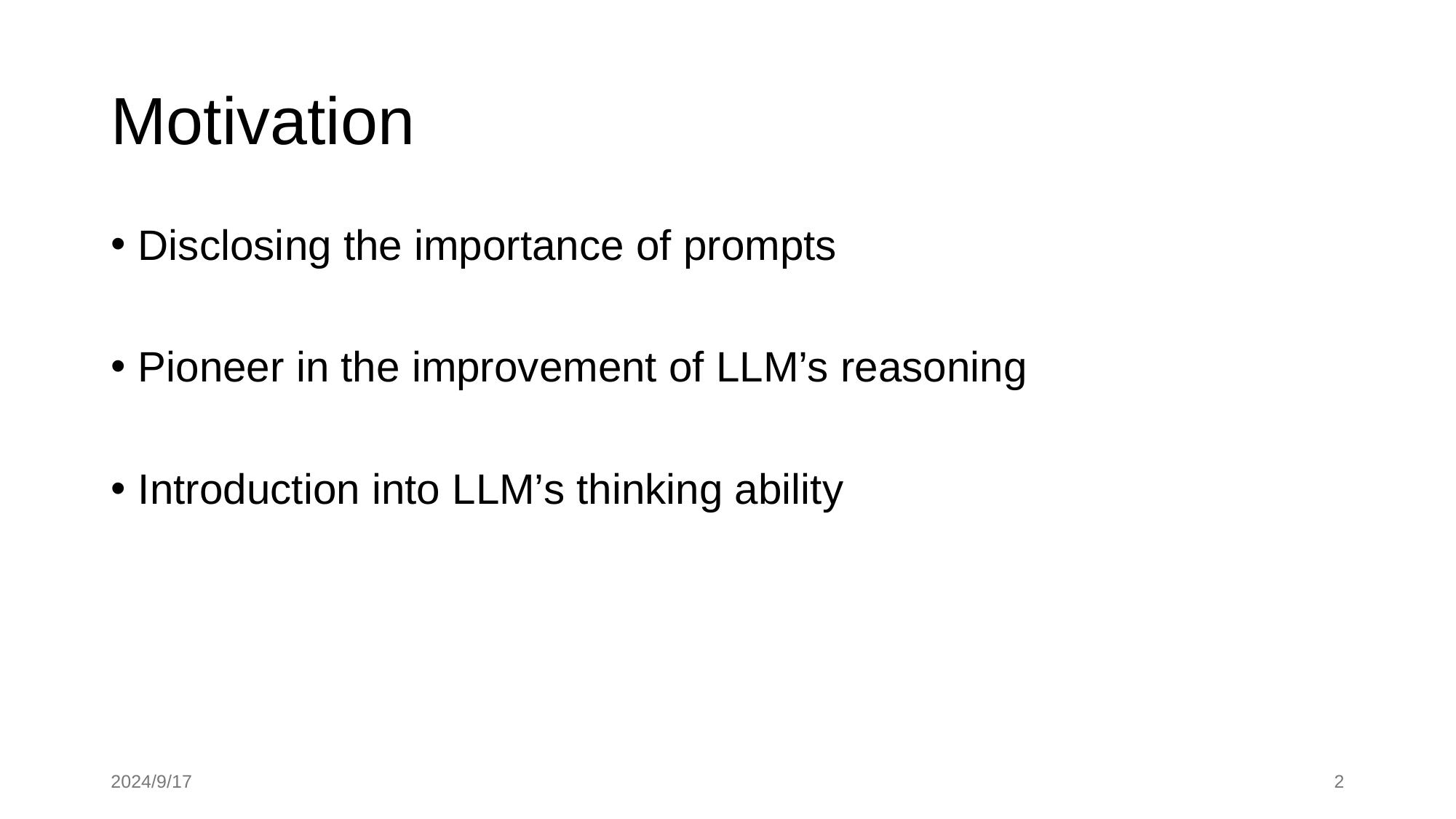

# Motivation
Disclosing the importance of prompts

Pioneer in the improvement of LLM’s reasoning

Introduction into LLM’s thinking ability
2024/9/17
2